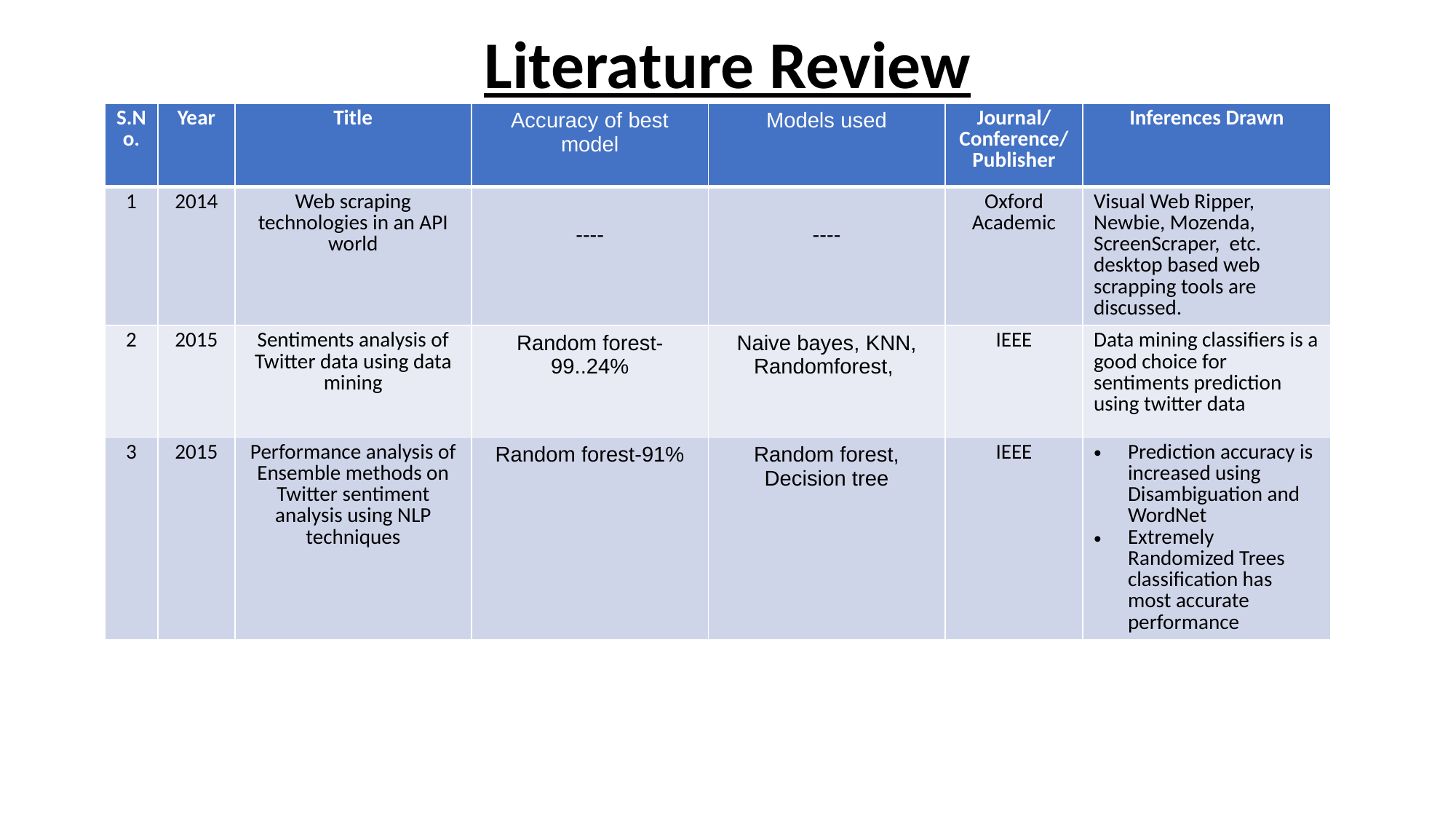

Literature Review
| S.No. | Year | Title | Accuracy of best model | Models used | Journal/Conference/Publisher | Inferences Drawn |
| --- | --- | --- | --- | --- | --- | --- |
| 1 | 2014 | Web scraping technologies in an API world | ---- | ---- | Oxford Academic | Visual Web Ripper, Newbie, Mozenda, ScreenScraper, etc. desktop based web scrapping tools are discussed. |
| 2 | 2015 | Sentiments analysis of Twitter data using data mining | Random forest-99..24% | Naive bayes, KNN, Randomforest, | IEEE | Data mining classifiers is a good choice for sentiments prediction using twitter data |
| 3 | 2015 | Performance analysis of Ensemble methods on Twitter sentiment analysis using NLP techniques | Random forest-91% | Random forest, Decision tree | IEEE | Prediction accuracy is increased using Disambiguation and WordNet Extremely Randomized Trees classification has most accurate performance |